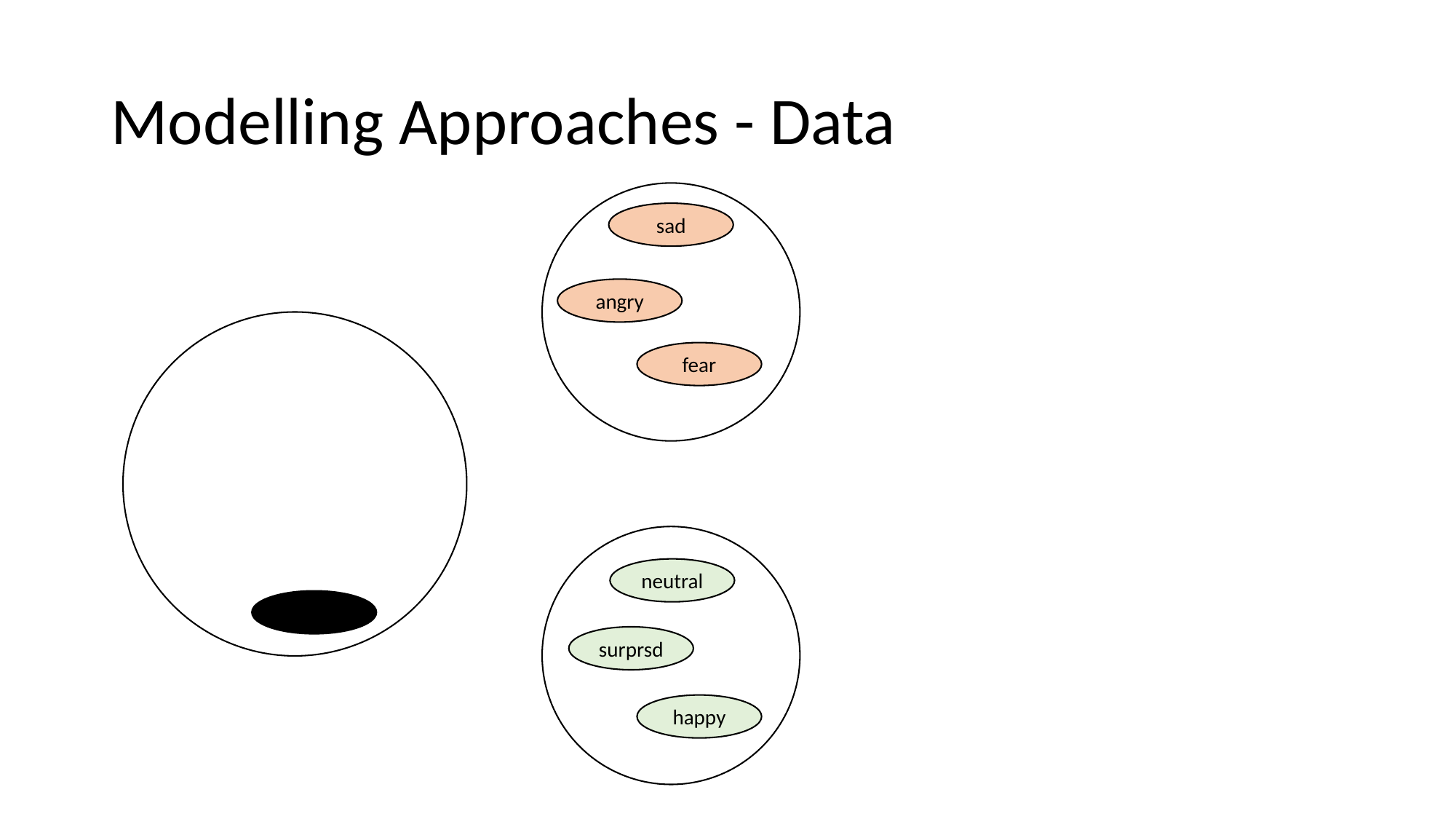

# Modelling Approaches - Data

sad
angry

fear

neutral
disgust
surprsd
happy